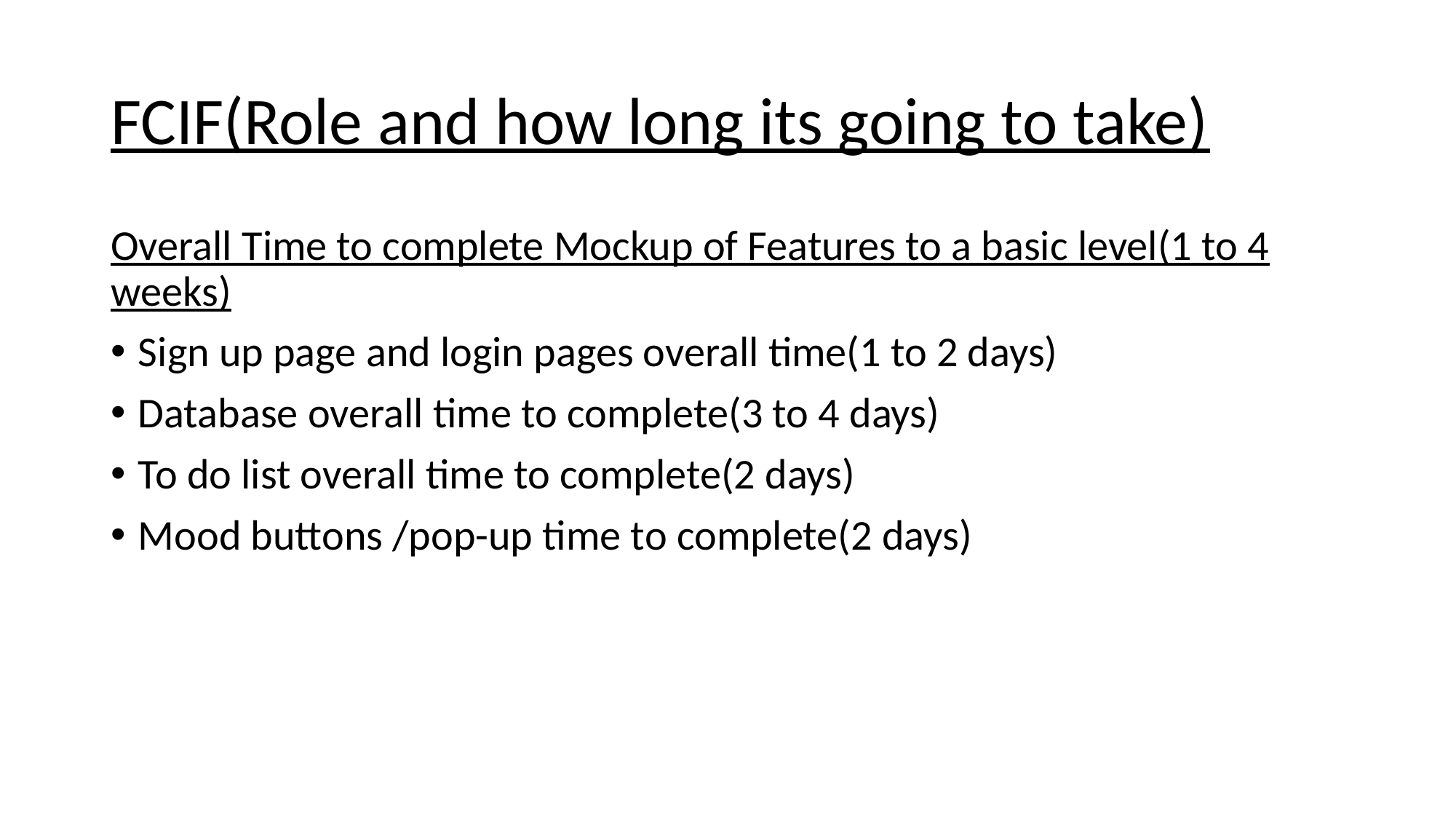

# FCIF(Role and how long its going to take)
Overall Time to complete Mockup of Features to a basic level(1 to 4 weeks)
Sign up page and login pages overall time(1 to 2 days)
Database overall time to complete(3 to 4 days)
To do list overall time to complete(2 days)
Mood buttons /pop-up time to complete(2 days)